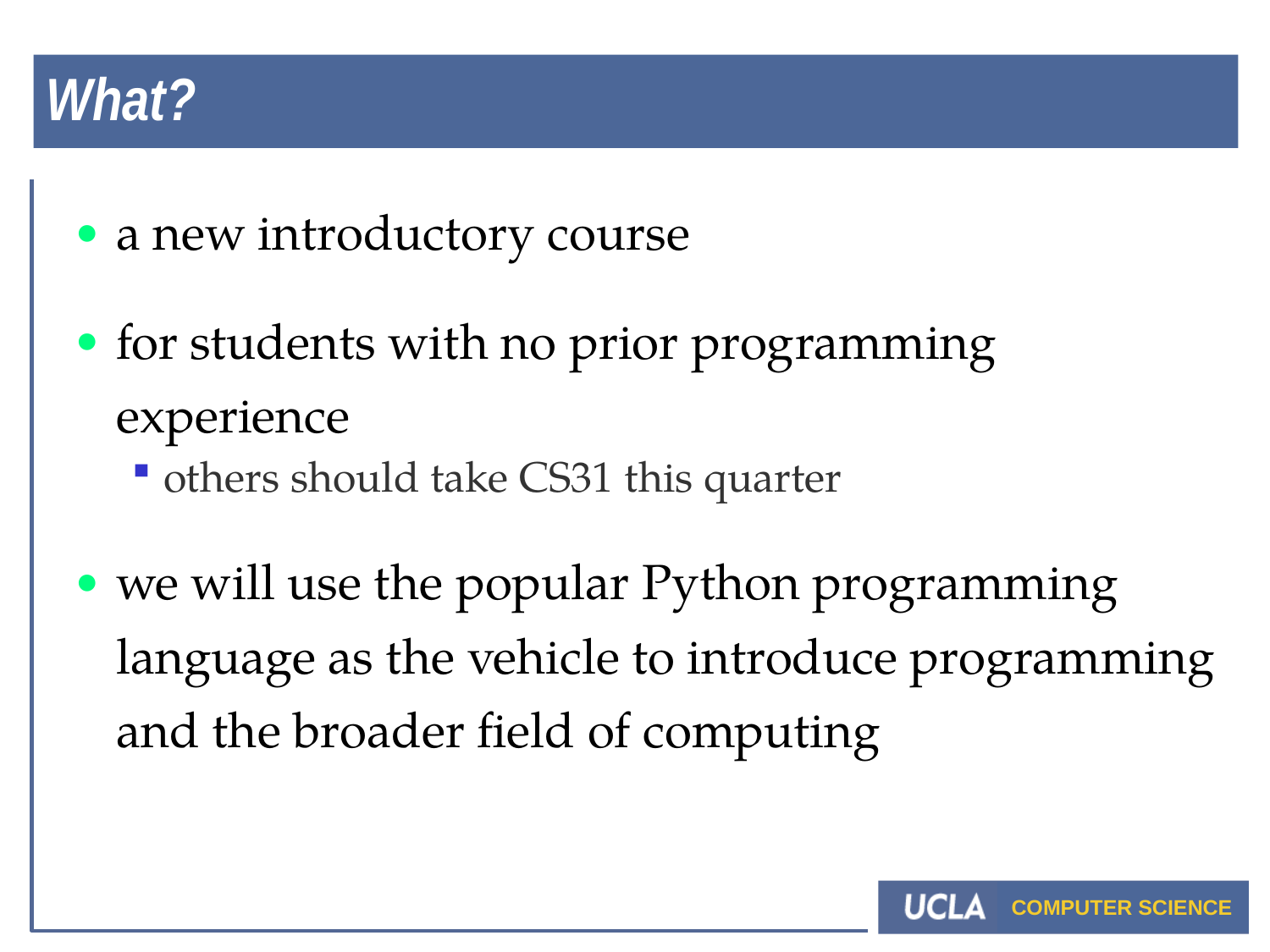

# What?
a new introductory course
for students with no prior programming experience
others should take CS31 this quarter
we will use the popular Python programming language as the vehicle to introduce programming and the broader field of computing